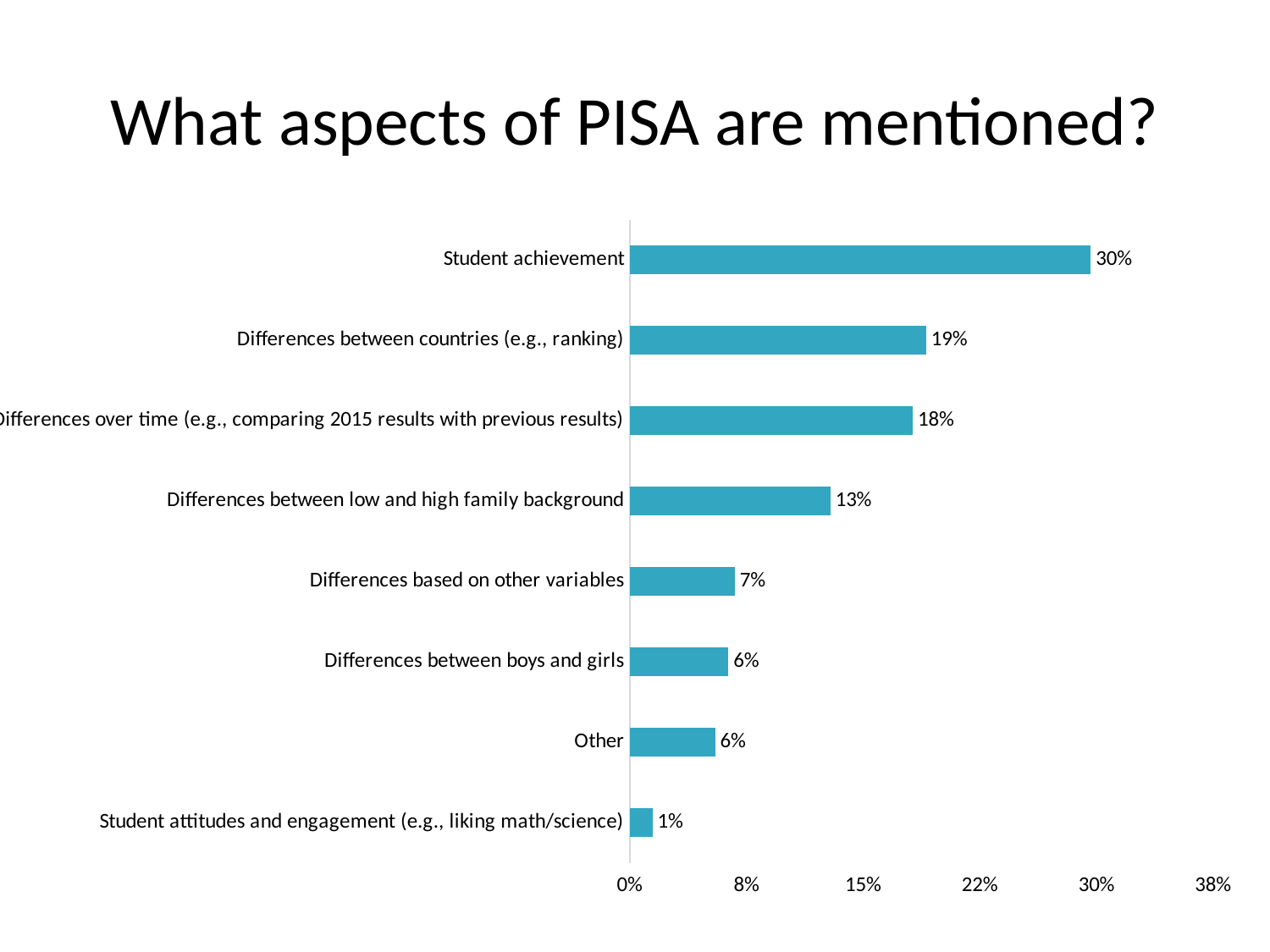

# What aspects of PISA are mentioned?

### Chart

| Category | Series1 |
|---|---|
| Student achievement | 0.29661 |
| Differences between countries (e.g., ranking) | 0.190678 |
| Differences over time (e.g., comparing 2015 results with previous results) | 0.182203 |
| Differences between low and high family background | 0.129237 |
| Differences based on other variables | 0.067797 |
| Differences between boys and girls | 0.063559 |
| Other | 0.055085 |
| Student attitudes and engagement (e.g., liking math/science) | 0.014831 |